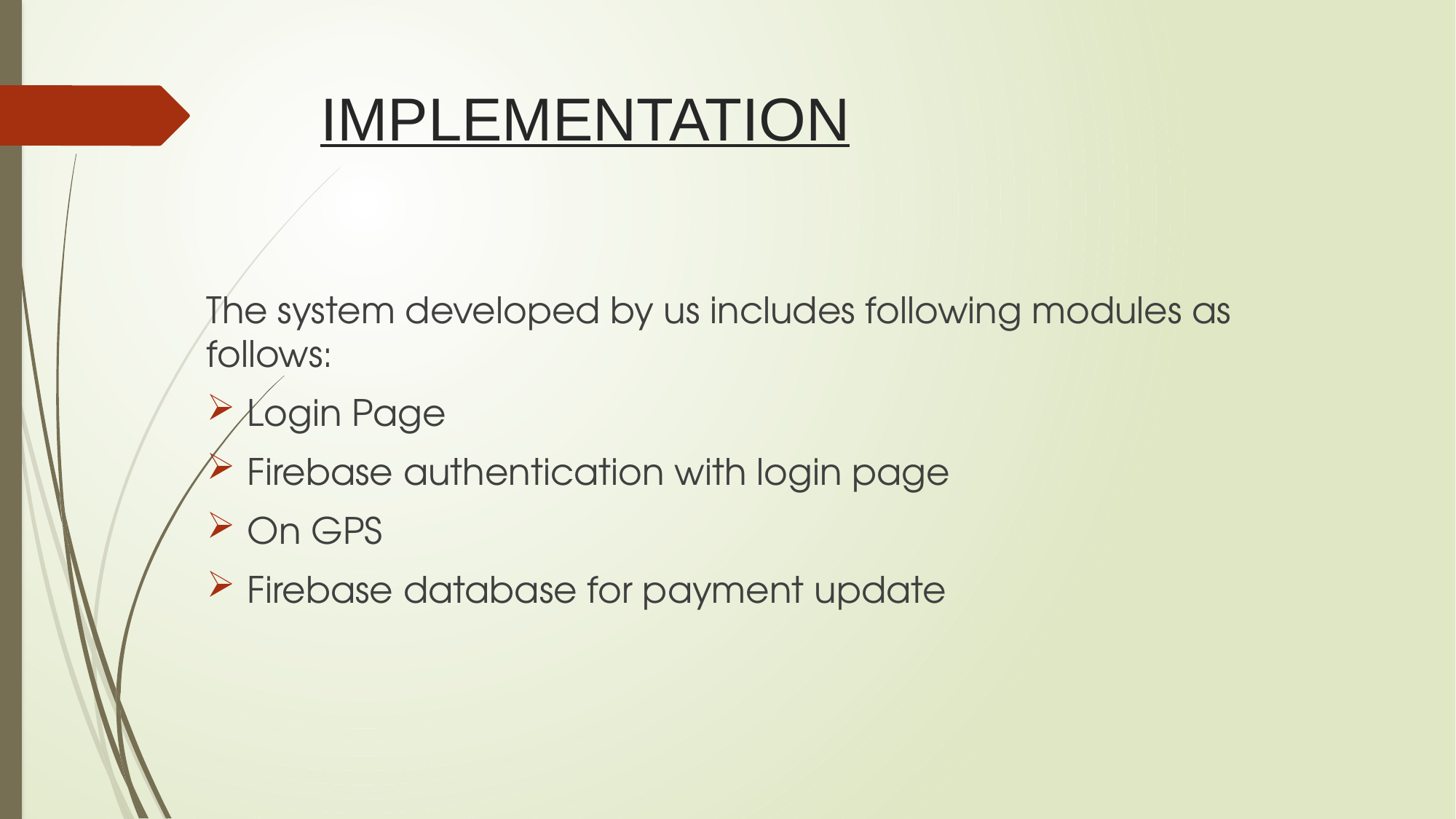

# IMPLEMENTATION
The system developed by us includes following modules as follows:
Login Page
Firebase authentication with login page
On GPS
Firebase database for payment update